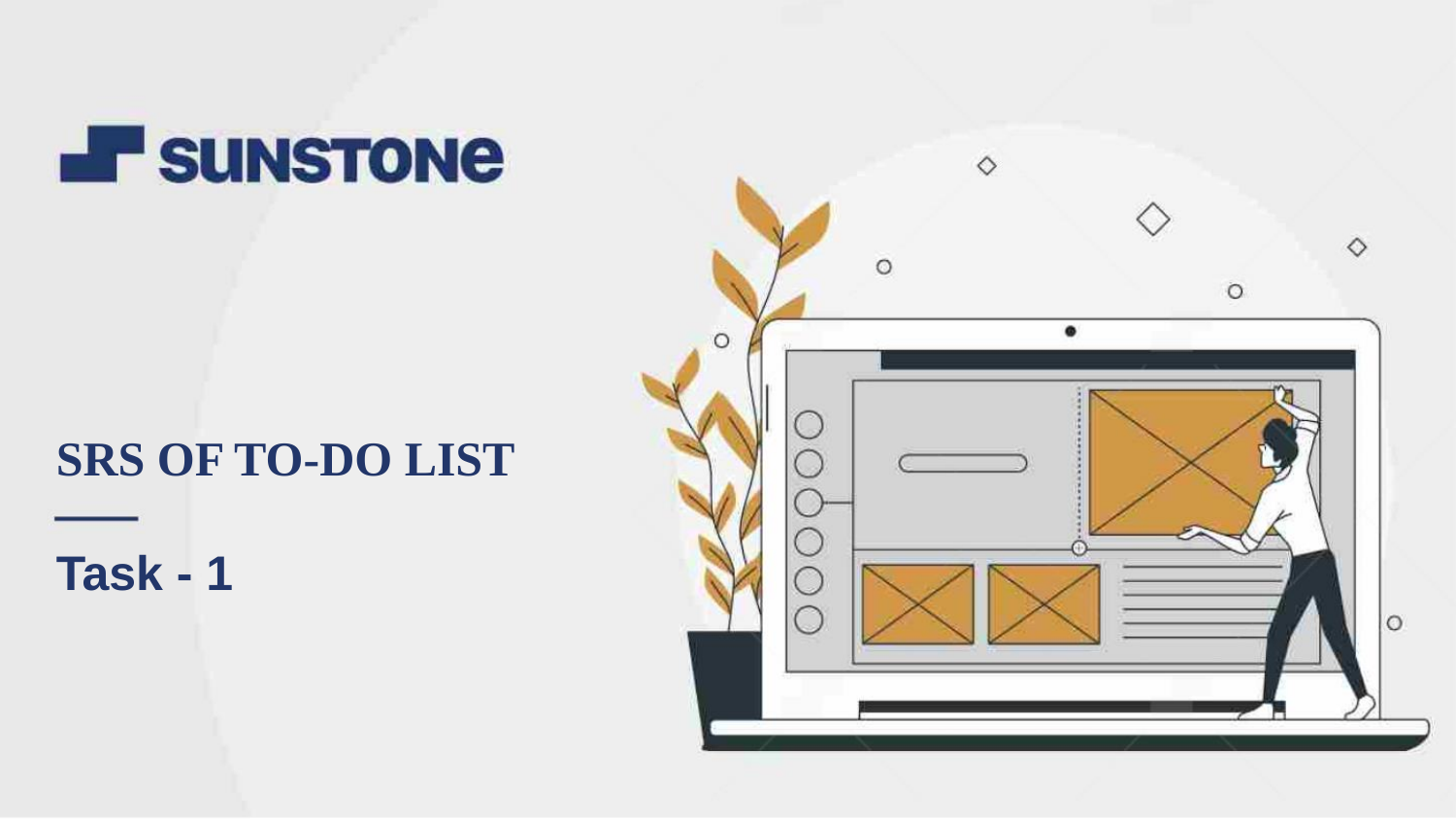

SRS OF TO-DO LIST
Task - 1